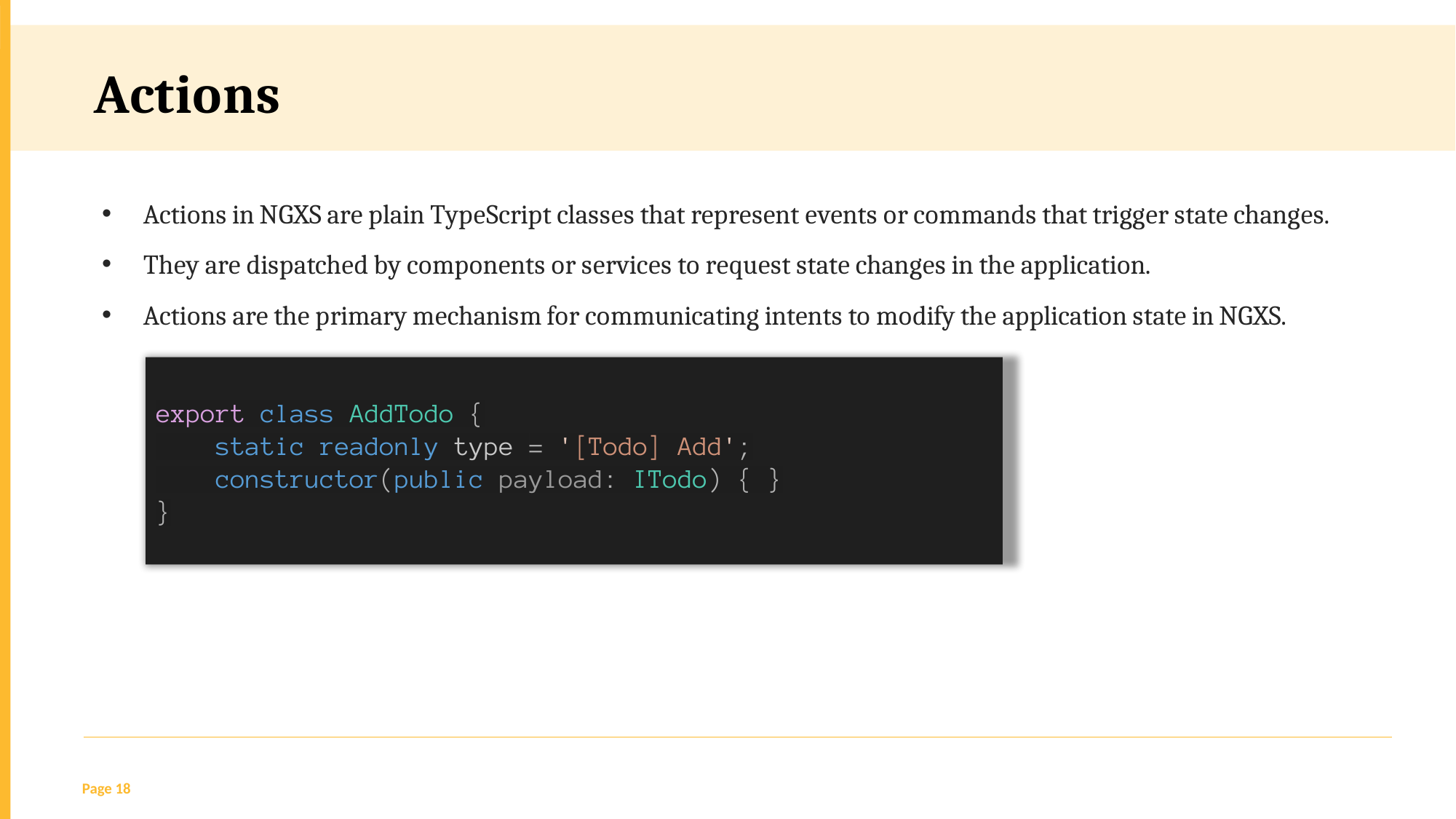

Actions
Actions in NGXS are plain TypeScript classes that represent events or commands that trigger state changes.
They are dispatched by components or services to request state changes in the application.
Actions are the primary mechanism for communicating intents to modify the application state in NGXS.

export class AddTodo {
    static readonly type = '[Todo] Add';
    constructor(public payload: ITodo) { }
}

Page 18